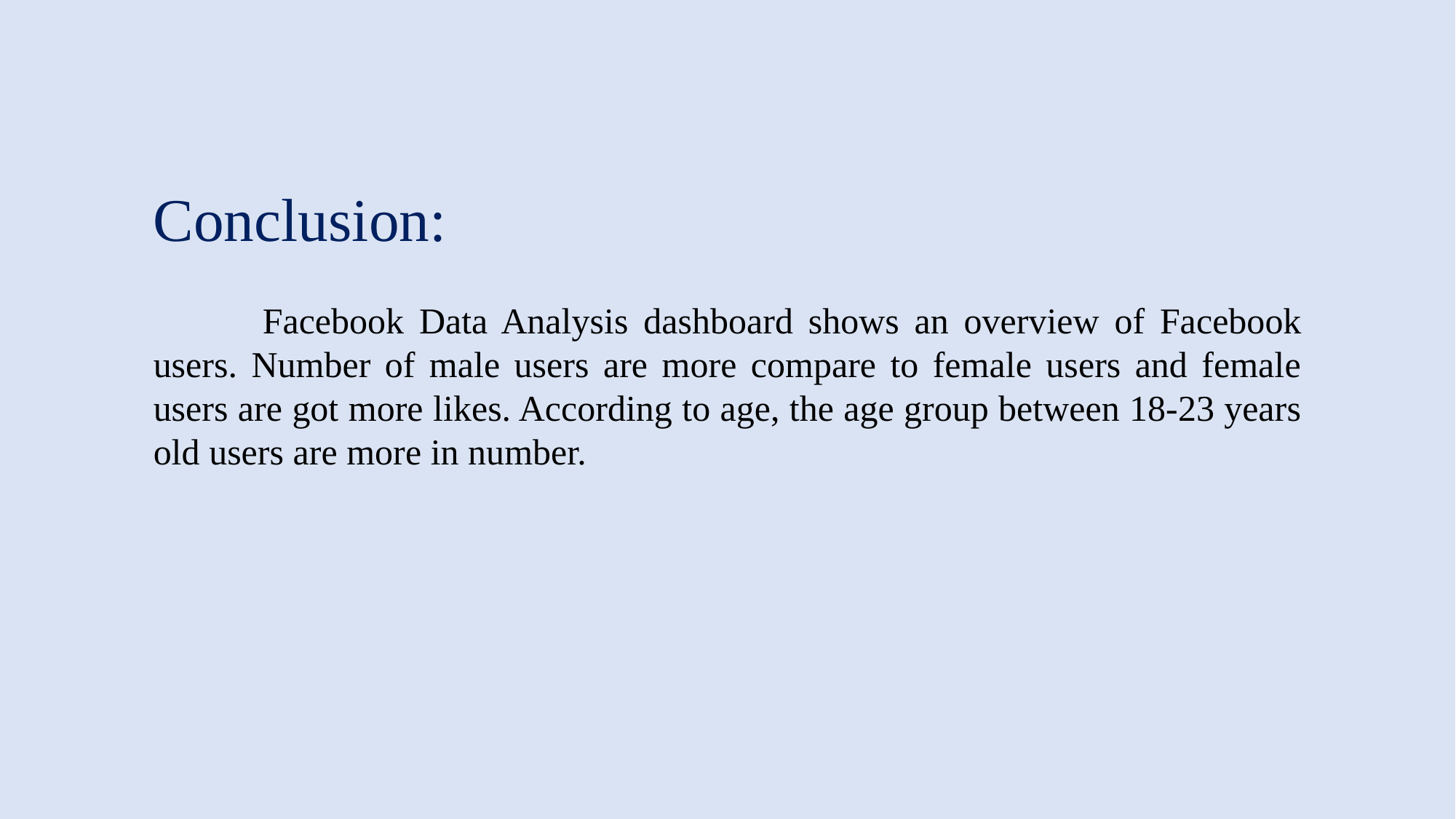

Conclusion:

	Facebook Data Analysis dashboard shows an overview of Facebook users. Number of male users are more compare to female users and female users are got more likes. According to age, the age group between 18-23 years old users are more in number.